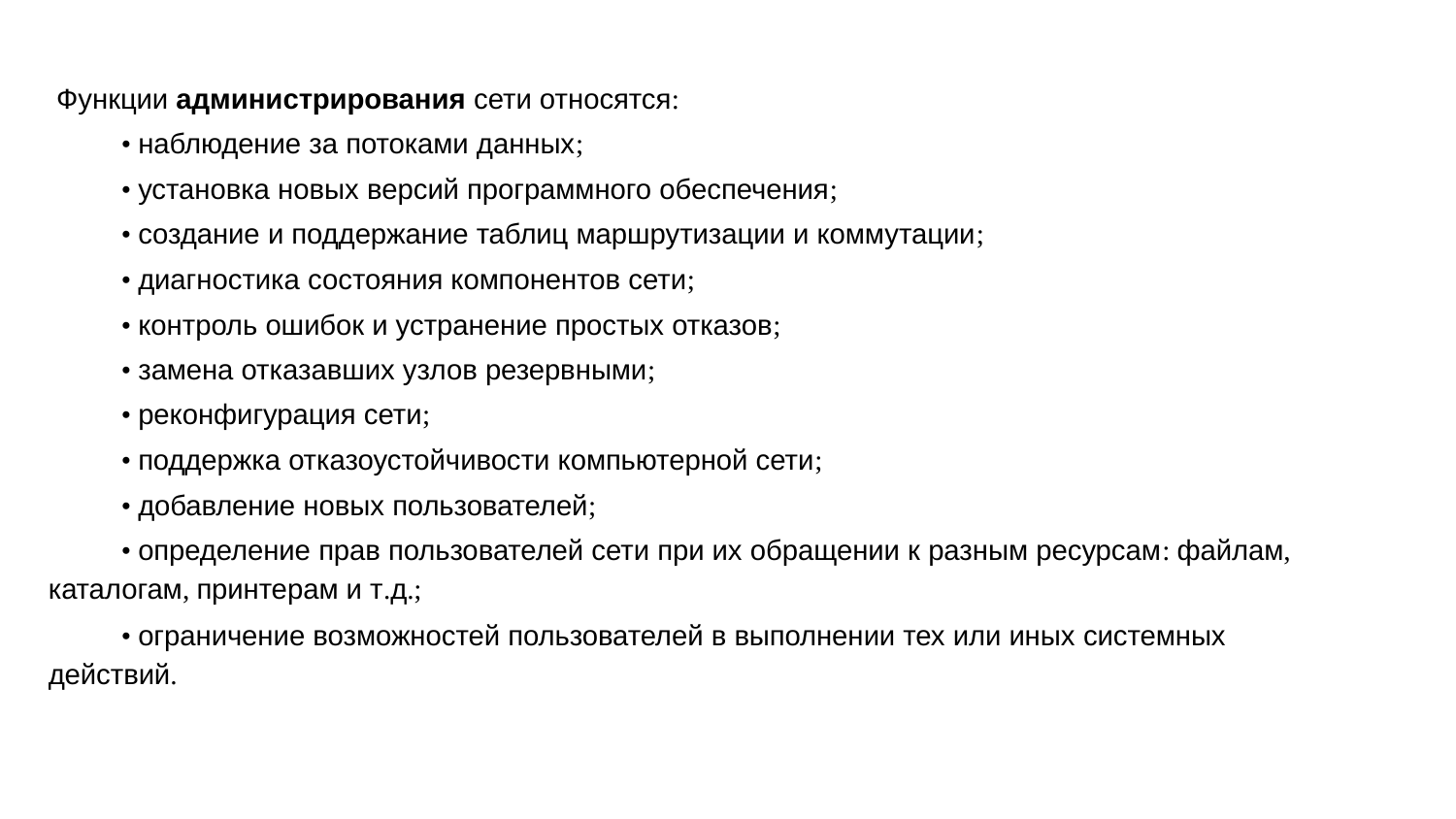

Функции администрирования сети относятся:
• наблюдение за потоками данных;
• установка новых версий программного обеспечения;
• создание и поддержание таблиц маршрутизации и коммутации;
• диагностика состояния компонентов сети;
• контроль ошибок и устранение простых отказов;
• замена отказавших узлов резервными;
• реконфигурация сети;
• поддержка отказоустойчивости компьютерной сети;
• добавление новых пользователей;
• определение прав пользователей сети при их обращении к разным ресурсам: файлам, каталогам, принтерам и т.д.;
• ограничение возможностей пользователей в выполнении тех или иных системных действий.